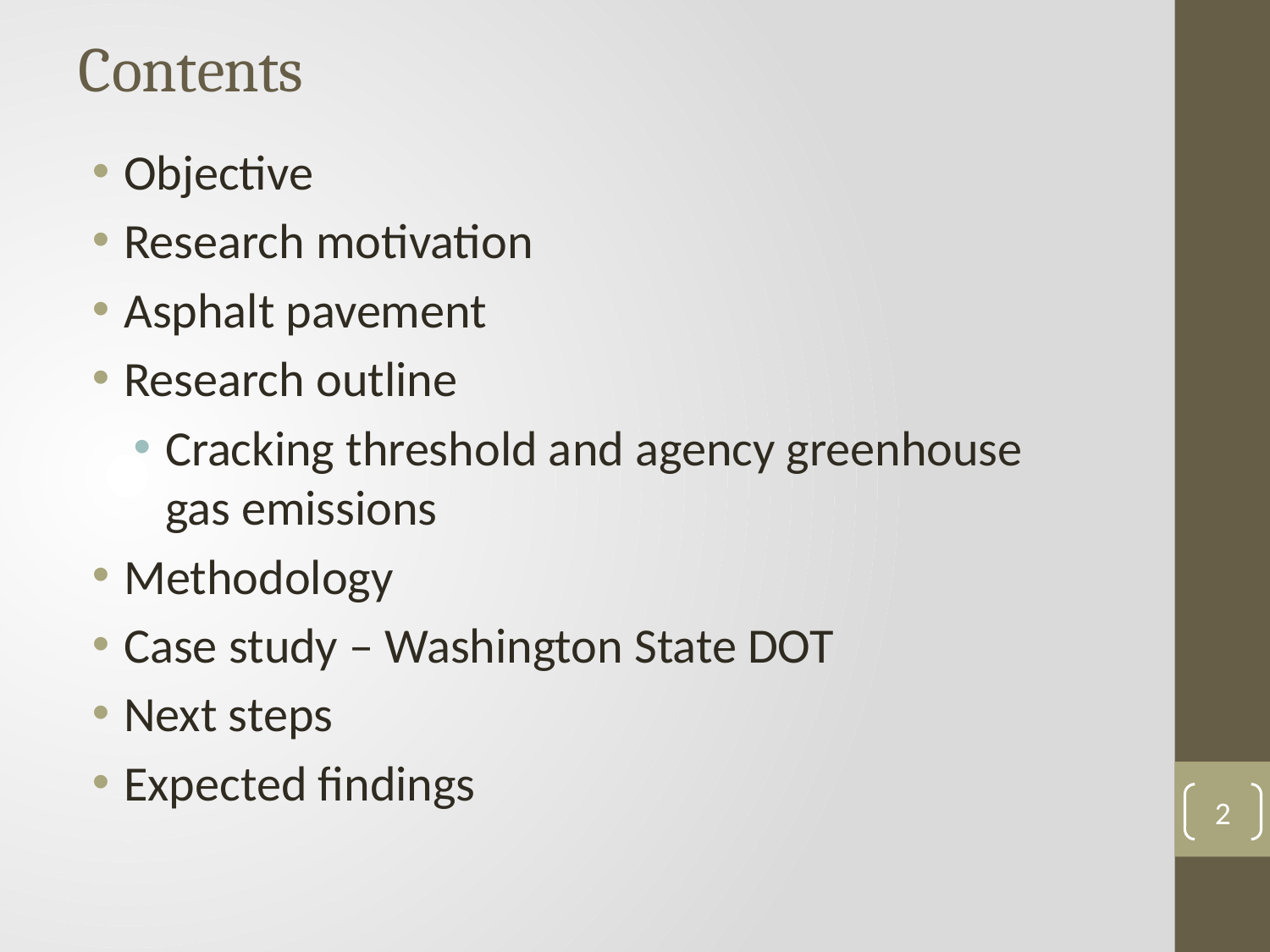

# Contents
Objective
Research motivation
Asphalt pavement
Research outline
Cracking threshold and agency greenhouse gas emissions
Methodology
Case study – Washington State DOT
Next steps
Expected findings
2